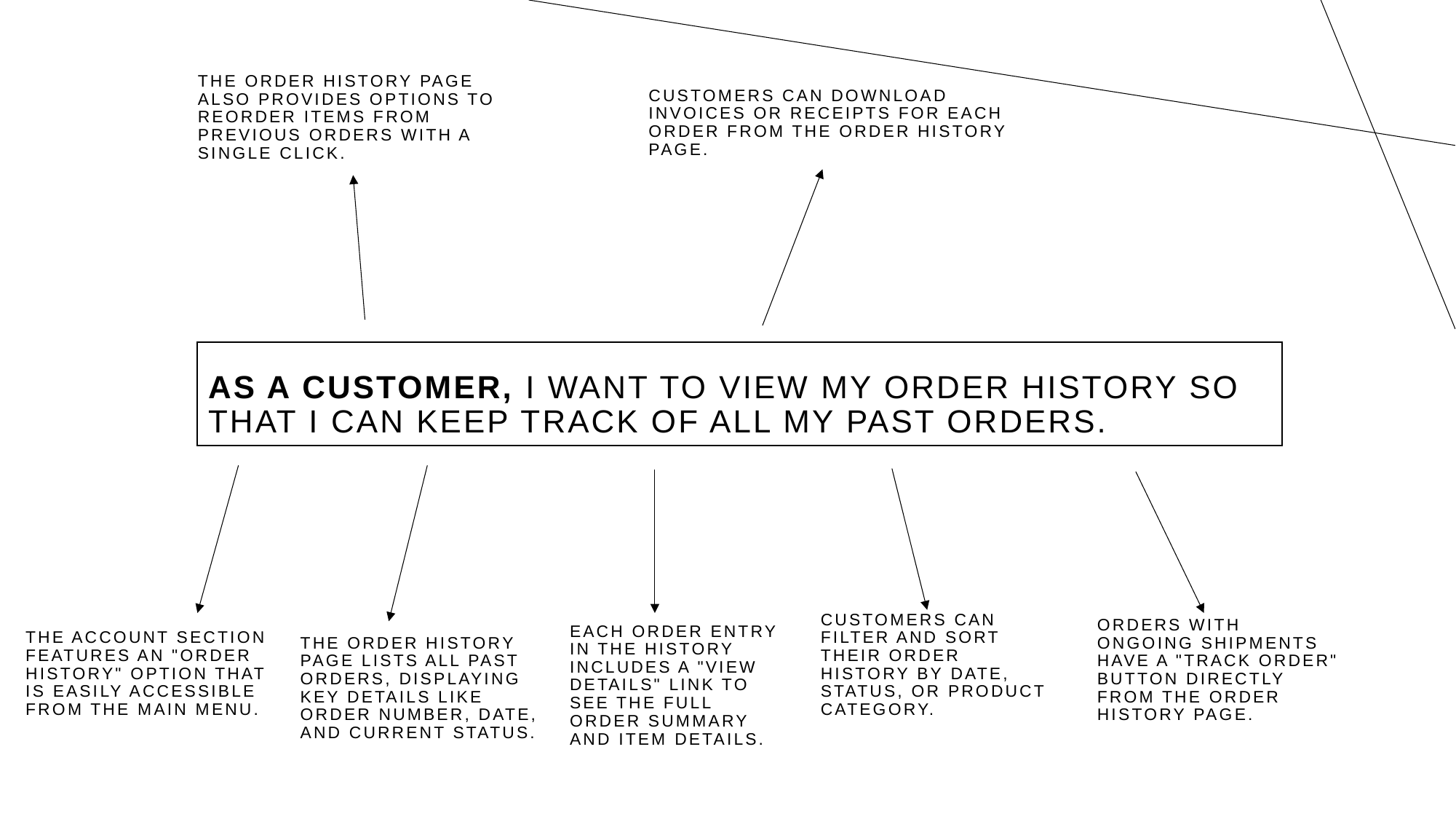

The order history page also provides options to reorder items from previous orders with a single click.
Customers can download invoices or receipts for each order from the order history page.
# As a customer, I want to view my order history so that I can keep track of all my past orders.
The order history page lists all past orders, displaying key details like order number, date, and current status.
The account section features an "Order History" option that is easily accessible from the main menu.
Each order entry in the history includes a "View Details" link to see the full order summary and item details.
Customers can filter and sort their order history by date, status, or product category.
Orders with ongoing shipments have a "Track Order" button directly from the order history page.